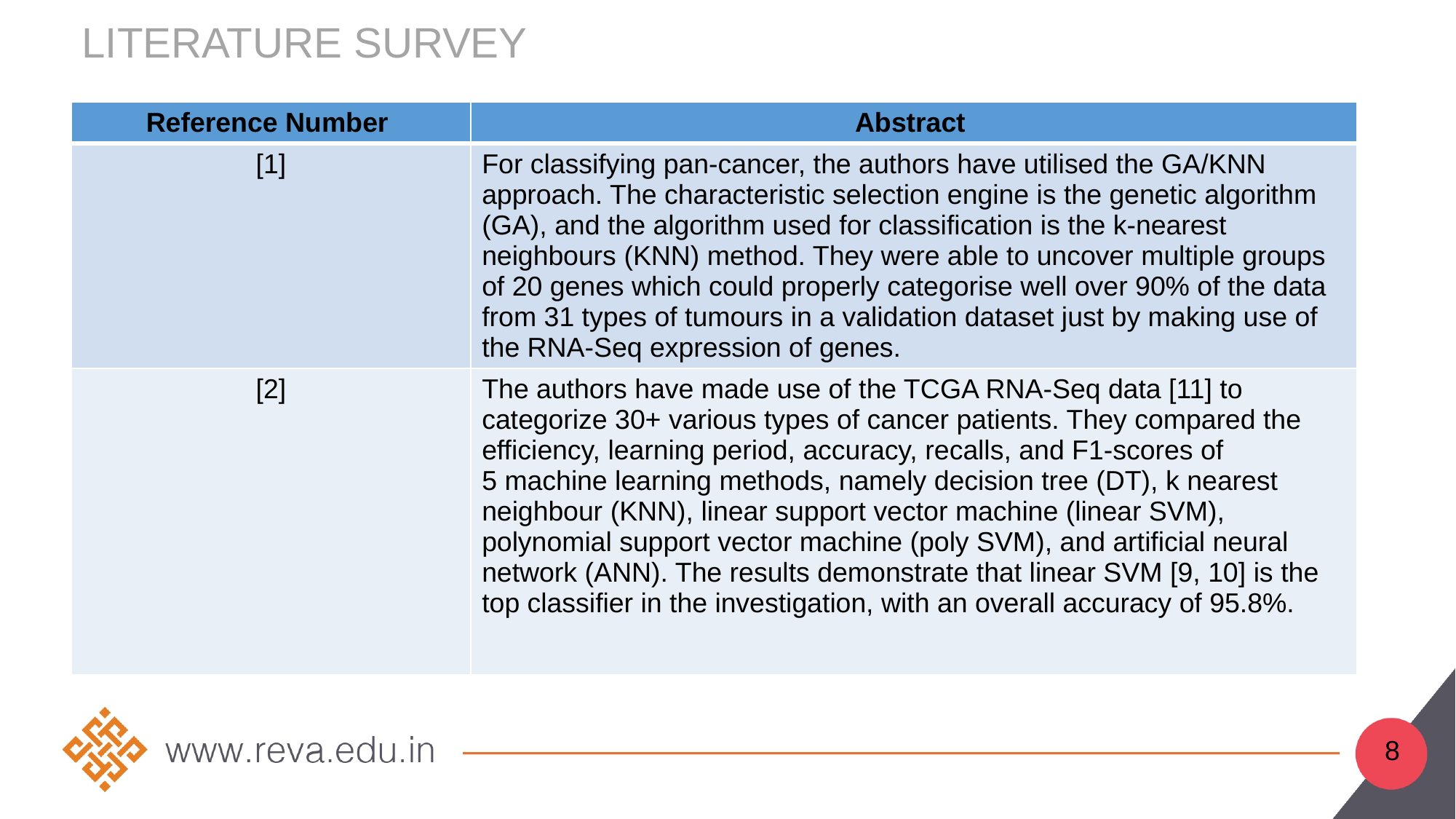

# Literature survey
| Reference Number | Abstract |
| --- | --- |
| [1] | For classifying pan-cancer, the authors have utilised the GA/KNN approach. The characteristic selection engine is the genetic algorithm (GA), and the algorithm used for classification is the k-nearest neighbours (KNN) method. They were able to uncover multiple groups of 20 genes which could properly categorise well over 90% of the data from 31 types of tumours in a validation dataset just by making use of the RNA-Seq expression of genes. |
| [2] | The authors have made use of the TCGA RNA-Seq data [11] to categorize 30+ various types of cancer patients. They compared the efficiency, learning period, accuracy, recalls, and F1-scores of 5 machine learning methods, namely decision tree (DT), k nearest neighbour (KNN), linear support vector machine (linear SVM), polynomial support vector machine (poly SVM), and artificial neural network (ANN). The results demonstrate that linear SVM [9, 10] is the top classifier in the investigation, with an overall accuracy of 95.8%. |
8